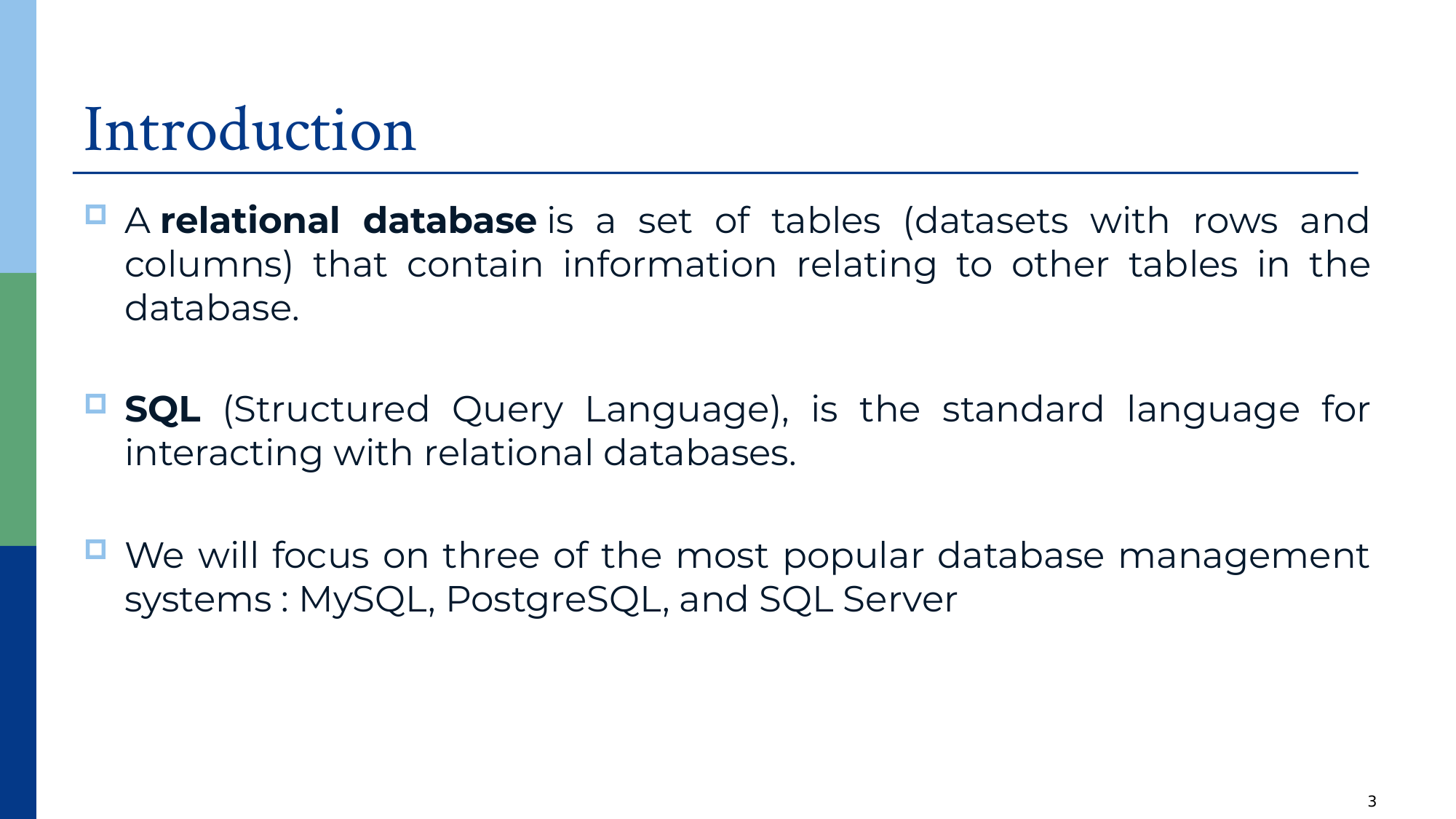

# Introduction
A relational database is a set of tables (datasets with rows and columns) that contain information relating to other tables in the database.

SQL (Structured Query Language), is the standard language for interacting with relational databases.

We will focus on three of the most popular database management systems : MySQL, PostgreSQL, and SQL Server
3